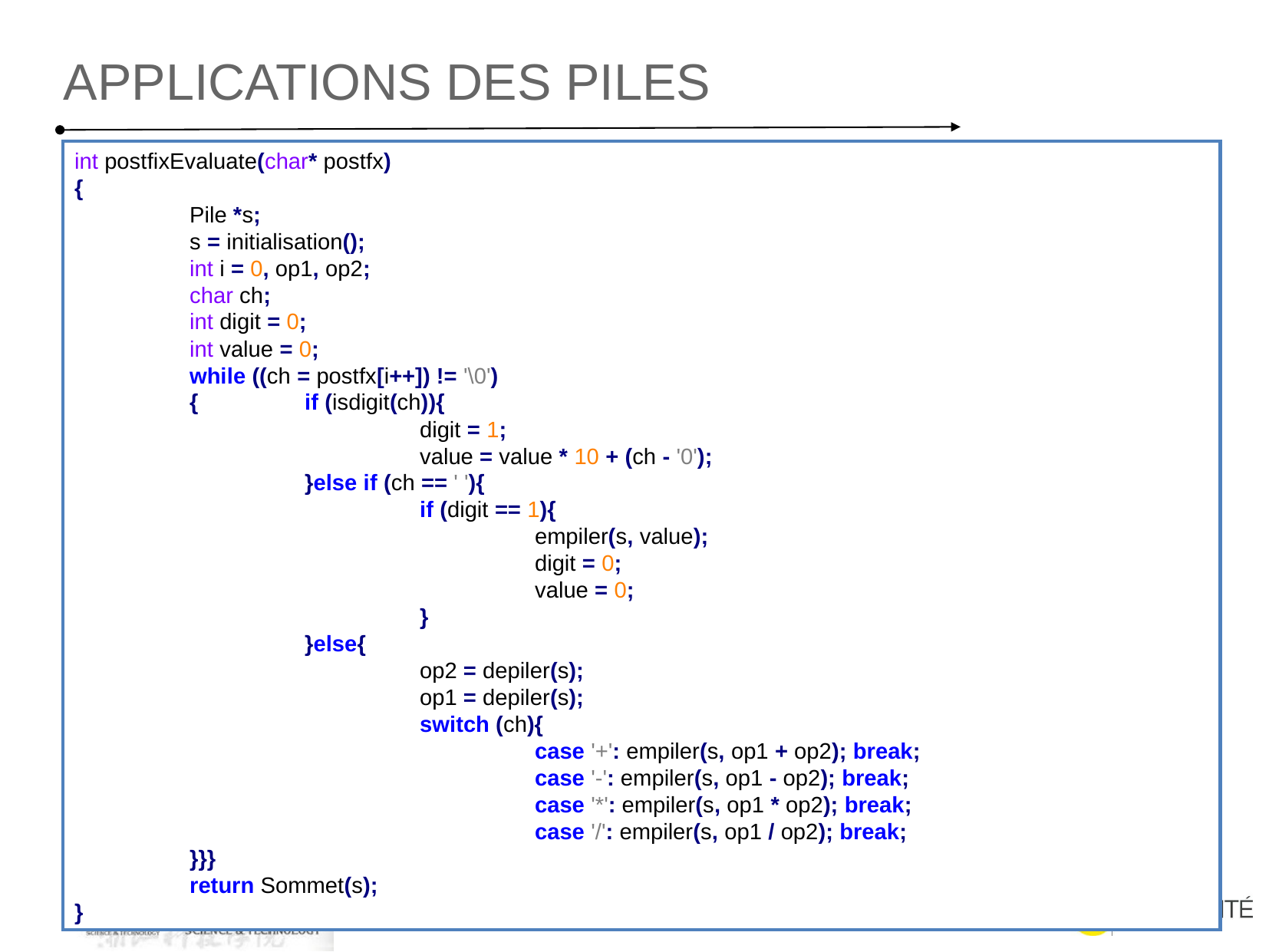

Applications des piles
int postfixEvaluate(char* postfx)
{
	Pile *s;
	s = initialisation();
	int i = 0, op1, op2;
	char ch;
	int digit = 0;
	int value = 0;
	while ((ch = postfx[i++]) != '\0')
	{	if (isdigit(ch)){
			digit = 1;
			value = value * 10 + (ch - '0');
		}else if (ch == ' '){
			if (digit == 1){
				empiler(s, value);
				digit = 0;
				value = 0;
			}
		}else{
			op2 = depiler(s);
			op1 = depiler(s);
			switch (ch){
				case '+': empiler(s, op1 + op2); break;
				case '-': empiler(s, op1 - op2); break;
				case '*': empiler(s, op1 * op2); break;
				case '/': empiler(s, op1 / op2); break;
	}}}
	return Sommet(s);
}